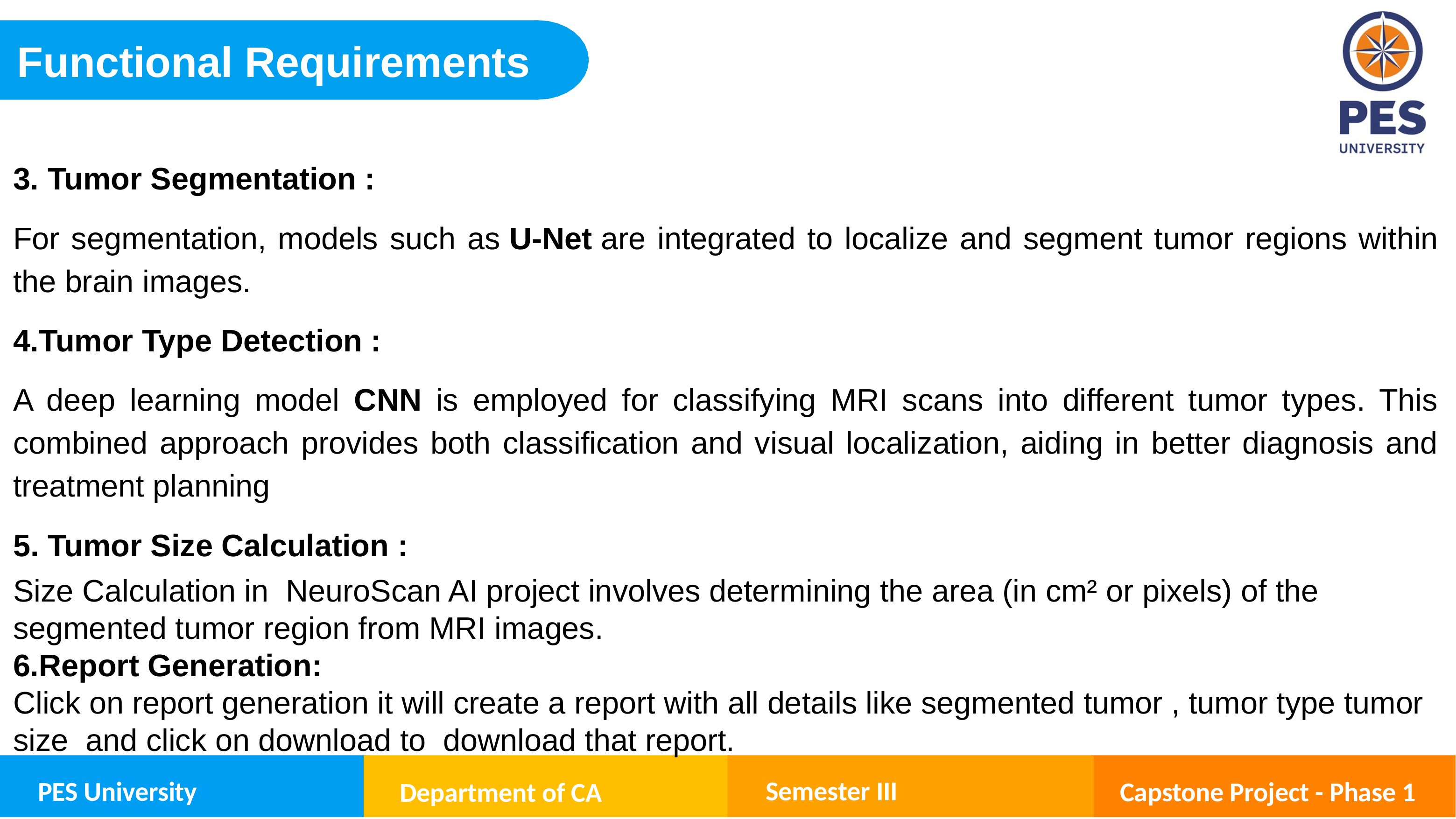

Functional Requirements
3. Tumor Segmentation :
For segmentation, models such as U-Net are integrated to localize and segment tumor regions within the brain images.
4.Tumor Type Detection :
A deep learning model CNN is employed for classifying MRI scans into different tumor types. This combined approach provides both classification and visual localization, aiding in better diagnosis and treatment planning
5. Tumor Size Calculation :
Size Calculation in  NeuroScan AI project involves determining the area (in cm² or pixels) of the segmented tumor region from MRI images.
6.Report Generation:
Click on report generation it will create a report with all details like segmented tumor , tumor type tumor size  and click on download to  download that report.